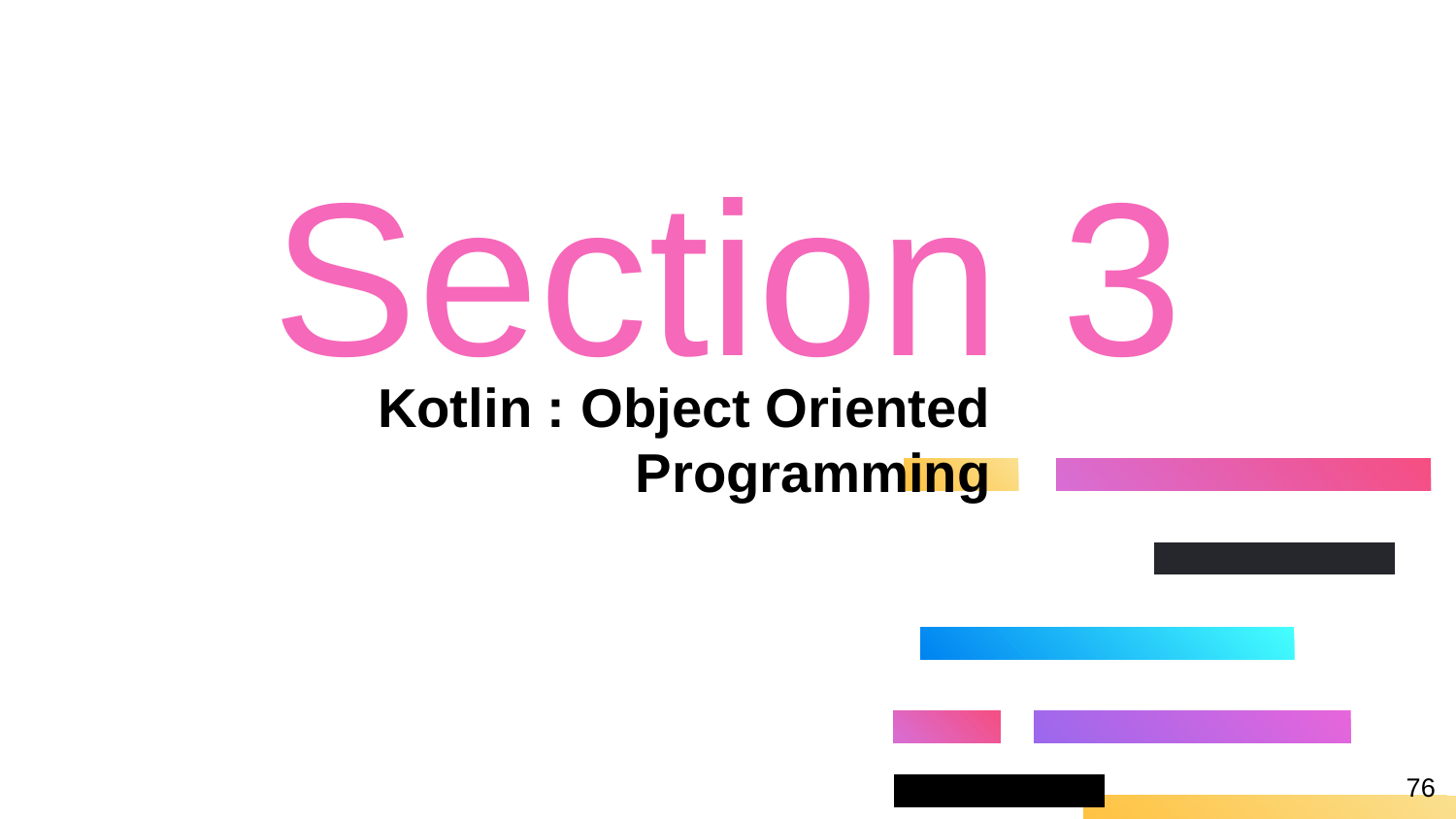

# Section 3
Kotlin : Object Oriented Programming
76